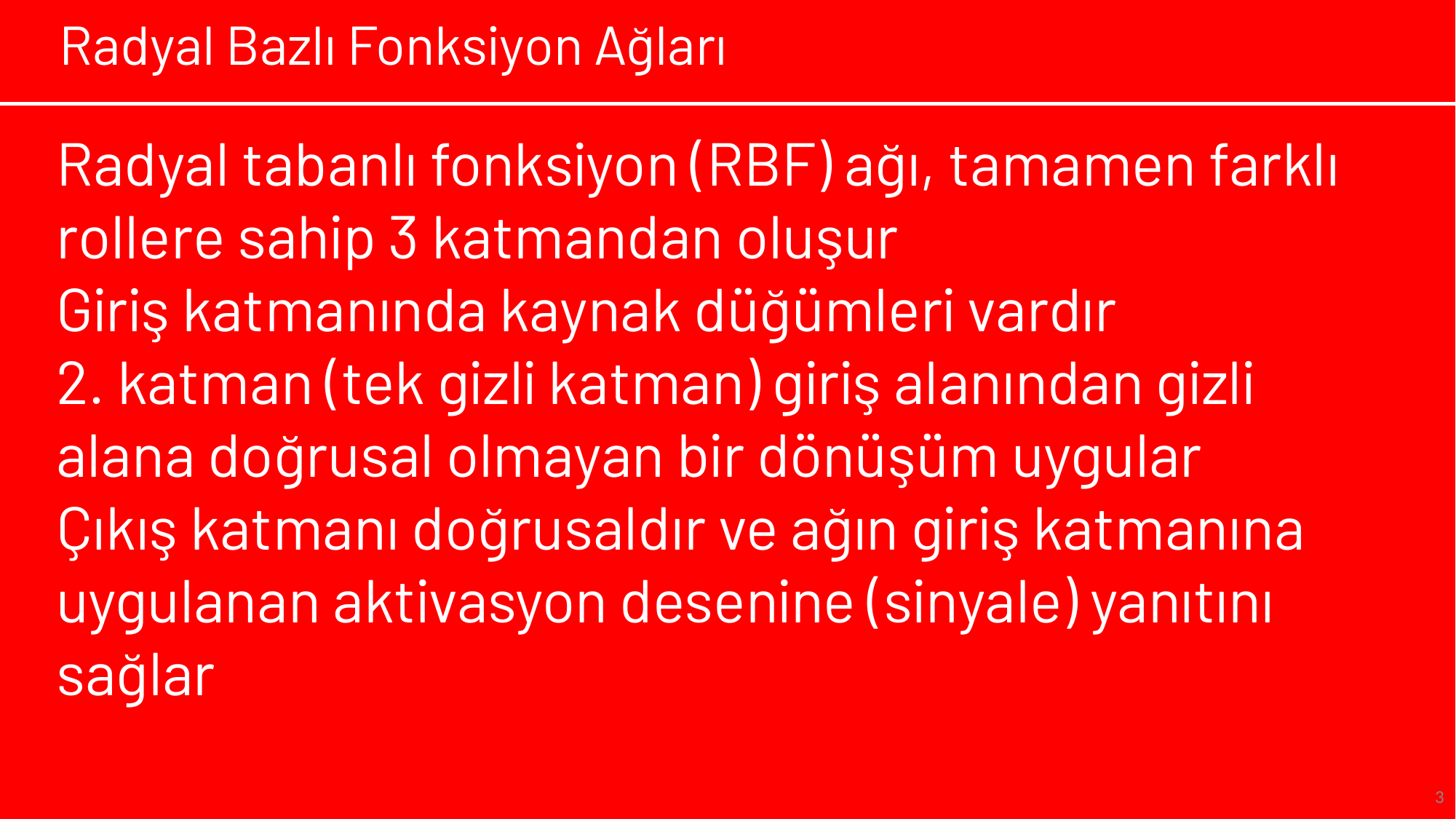

# Radyal Bazlı Fonksiyon Ağları

Radyal tabanlı fonksiyon (RBF) ağı, tamamen farklı rollere sahip 3 katmandan oluşur
Giriş katmanında kaynak düğümleri vardır
2. katman (tek gizli katman) giriş alanından gizli alana doğrusal olmayan bir dönüşüm uygular
Çıkış katmanı doğrusaldır ve ağın giriş katmanına uygulanan aktivasyon desenine (sinyale) yanıtını sağlar
3